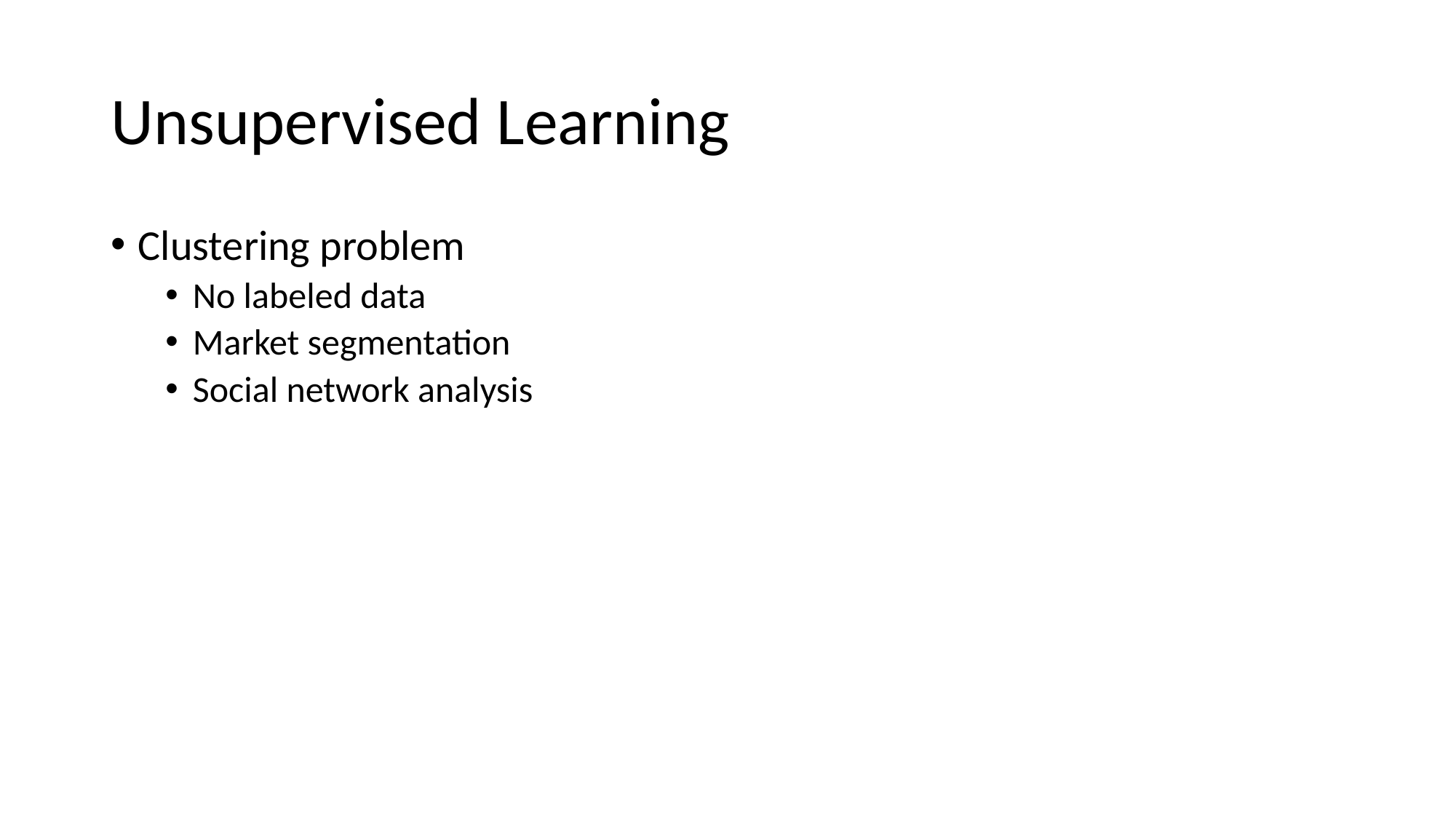

# Unsupervised Learning
Clustering problem
No labeled data
Market segmentation
Social network analysis